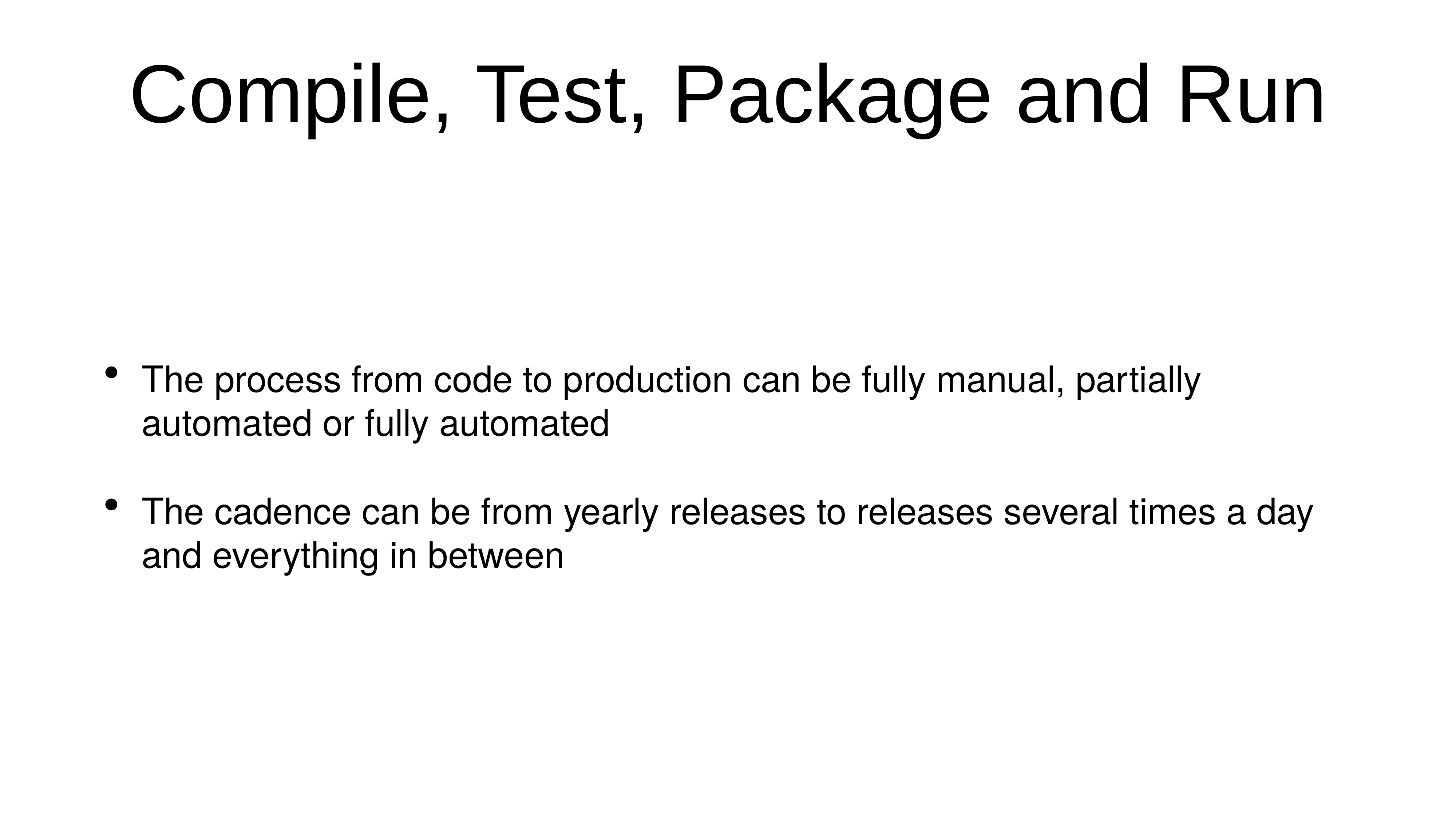

# Compile, Test, Package and Run
The process from code to production can be fully manual, partially automated or fully automated
The cadence can be from yearly releases to releases several times a day and everything in between